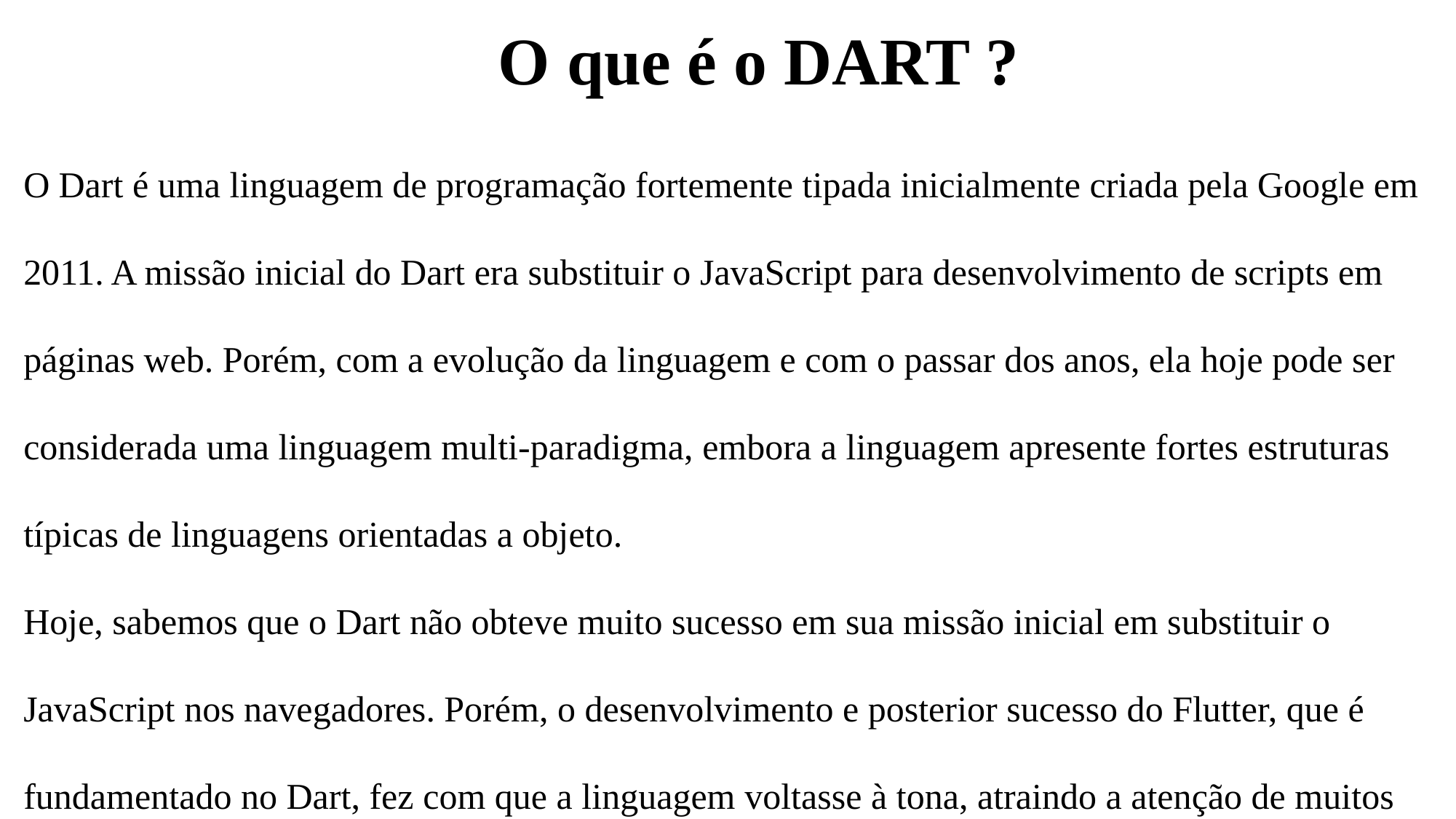

# O que é o DART ?
O Dart é uma linguagem de programação fortemente tipada inicialmente criada pela Google em 2011. A missão inicial do Dart era substituir o JavaScript para desenvolvimento de scripts em páginas web. Porém, com a evolução da linguagem e com o passar dos anos, ela hoje pode ser considerada uma linguagem multi-paradigma, embora a linguagem apresente fortes estruturas típicas de linguagens orientadas a objeto.
Hoje, sabemos que o Dart não obteve muito sucesso em sua missão inicial em substituir o JavaScript nos navegadores. Porém, o desenvolvimento e posterior sucesso do Flutter, que é fundamentado no Dart, fez com que a linguagem voltasse à tona, atraindo a atenção de muitos desenvolvedores. Algumas características da linguagem são: